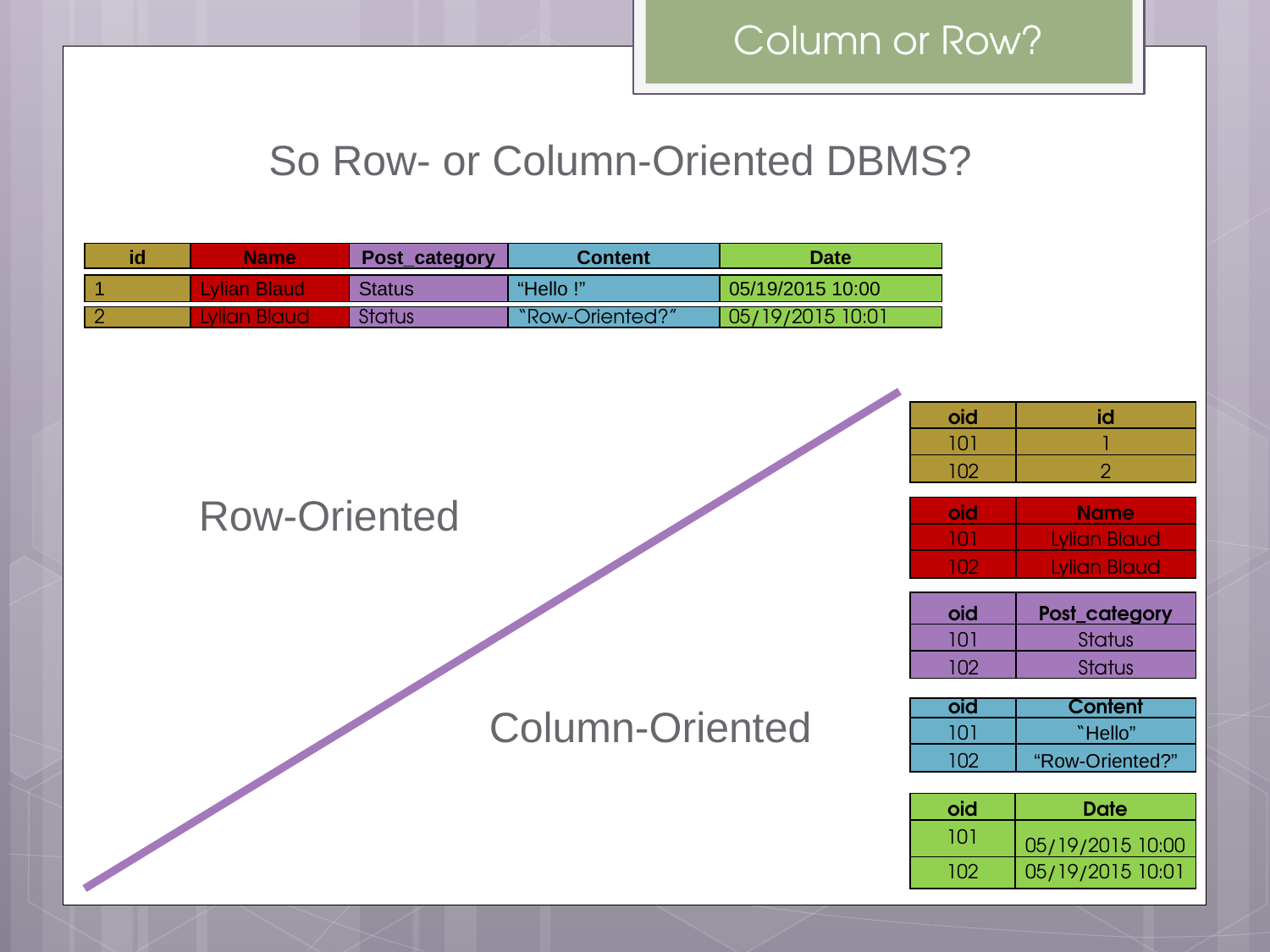

# Column or Row?
So Row- or Column-Oriented DBMS?

| id | Name | Post\_category | Content | Date |
| --- | --- | --- | --- | --- |
| 1 | Lylian Blaud | Status | “Hello !” | 05/19/2015 10:00 |
| --- | --- | --- | --- | --- |
| 2 | Lylian Blaud | Status | “Row-Oriented?” | 05/19/2015 10:01 |
| --- | --- | --- | --- | --- |
| oid | id |
| --- | --- |
| 101 | 1 |
| 102 | 2 |
Row-Oriented

| oid | Name |
| --- | --- |
| 101 | Lylian Blaud |
| 102 | Lylian Blaud |
| oid | Post\_category |
| --- | --- |
| 101 | Status |
| 102 | Status |
Column-Oriented

| oid | Content |
| --- | --- |
| 101 | “Hello” |
| 102 | “Row-Oriented?” |
| oid | Date |
| --- | --- |
| 101 | 05/19/2015 10:00 |
| 102 | 05/19/2015 10:01 |